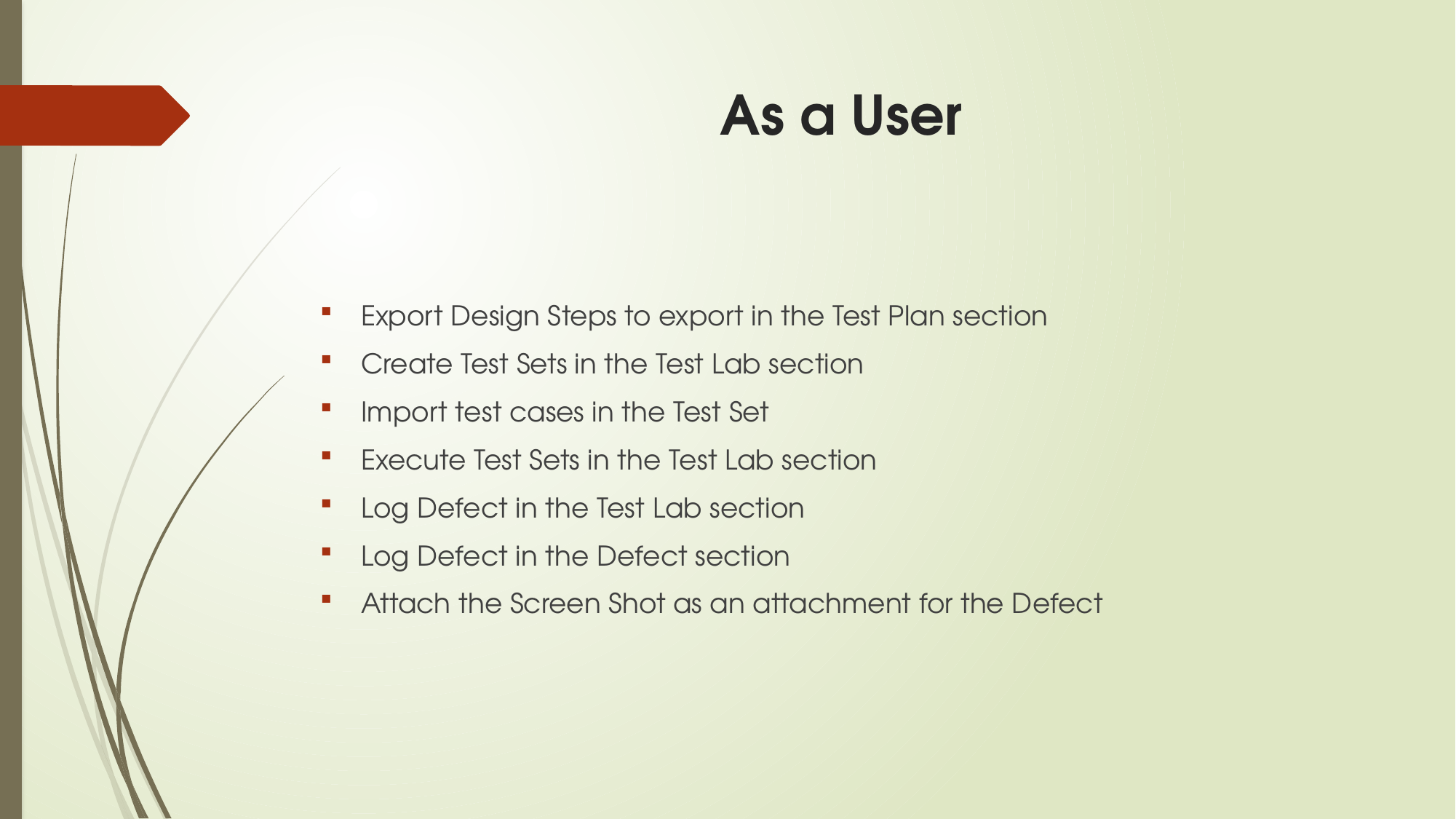

# As a User
Export Design Steps to export in the Test Plan section
Create Test Sets in the Test Lab section
Import test cases in the Test Set
Execute Test Sets in the Test Lab section
Log Defect in the Test Lab section
Log Defect in the Defect section
Attach the Screen Shot as an attachment for the Defect